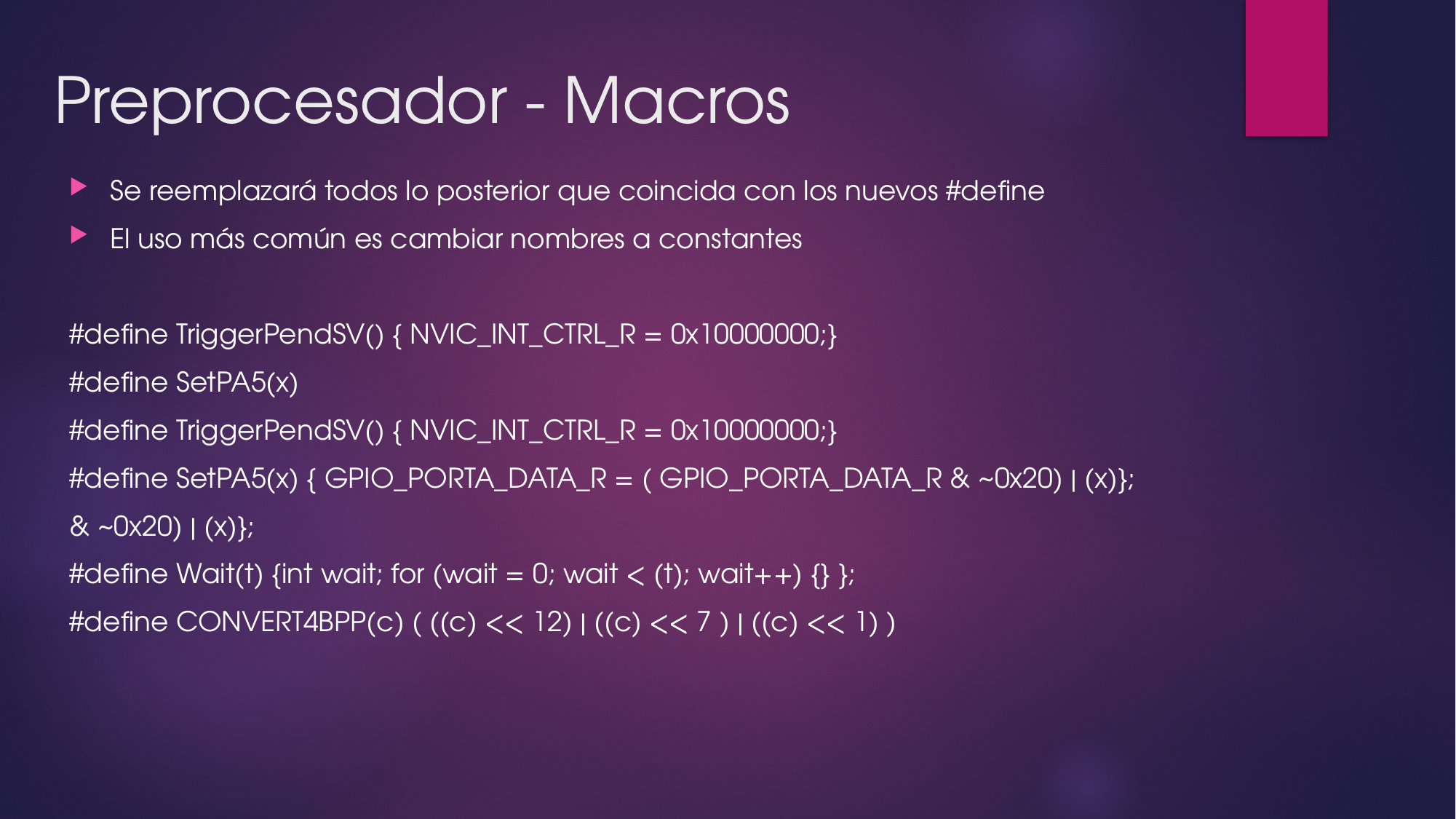

# Preprocesador - Macros
Se reemplazará todos lo posterior que coincida con los nuevos #define
El uso más común es cambiar nombres a constantes

#define TriggerPendSV() { NVIC_INT_CTRL_R = 0x10000000;}
#define SetPA5(x)
#define TriggerPendSV() { NVIC_INT_CTRL_R = 0x10000000;}
#define SetPA5(x) { GPIO_PORTA_DATA_R = ( GPIO_PORTA_DATA_R & ~0x20) | (x)};
& ~0x20) | (x)};
#define Wait(t) {int wait; for (wait = 0; wait < (t); wait++) {} };
#define CONVERT4BPP(c) ( ((c) << 12) | ((c) << 7 ) | ((c) << 1) )